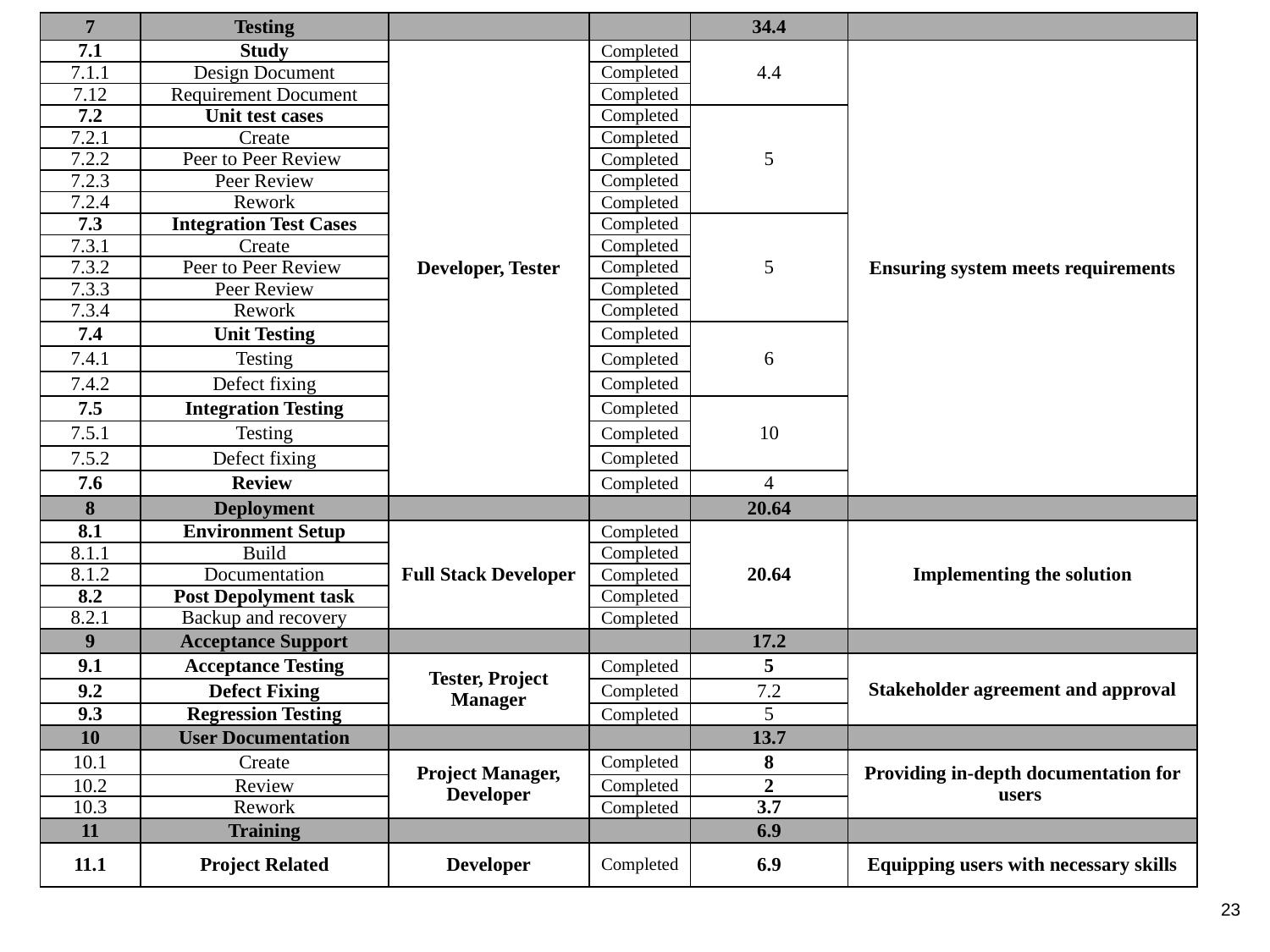

| 7 | Testing |  |  | 34.4 |  |
| --- | --- | --- | --- | --- | --- |
| 7.1 | Study | Developer, Tester | Completed | 4.4 | Ensuring system meets requirements |
| 7.1.1 | Design Document |  | Completed |  |  |
| 7.12 | Requirement Document |  | Completed |  |  |
| 7.2 | Unit test cases |  | Completed | 5 |  |
| 7.2.1 | Create |  | Completed |  |  |
| 7.2.2 | Peer to Peer Review |  | Completed |  |  |
| 7.2.3 | Peer Review |  | Completed |  |  |
| 7.2.4 | Rework |  | Completed |  |  |
| 7.3 | Integration Test Cases |  | Completed | 5 |  |
| 7.3.1 | Create |  | Completed |  |  |
| 7.3.2 | Peer to Peer Review |  | Completed |  |  |
| 7.3.3 | Peer Review |  | Completed |  |  |
| 7.3.4 | Rework |  | Completed |  |  |
| 7.4 | Unit Testing |  | Completed | 6 |  |
| 7.4.1 | Testing |  | Completed |  |  |
| 7.4.2 | Defect fixing |  | Completed |  |  |
| 7.5 | Integration Testing |  | Completed | 10 |  |
| 7.5.1 | Testing |  | Completed |  |  |
| 7.5.2 | Defect fixing |  | Completed |  |  |
| 7.6 | Review |  | Completed | 4 |  |
| 8 | Deployment |  |  | 20.64 |  |
| 8.1 | Environment Setup | Full Stack Developer | Completed | 20.64 | Implementing the solution |
| 8.1.1 | Build |  | Completed |  |  |
| 8.1.2 | Documentation |  | Completed |  |  |
| 8.2 | Post Depolyment task |  | Completed |  |  |
| 8.2.1 | Backup and recovery |  | Completed |  |  |
| 9 | Acceptance Support |  |  | 17.2 |  |
| 9.1 | Acceptance Testing | Tester, Project Manager | Completed | 5 | Stakeholder agreement and approval |
| 9.2 | Defect Fixing |  | Completed | 7.2 |  |
| 9.3 | Regression Testing |  | Completed | 5 |  |
| 10 | User Documentation |  |  | 13.7 |  |
| 10.1 | Create | Project Manager, Developer | Completed | 8 | Providing in-depth documentation for users |
| 10.2 | Review |  | Completed | 2 |  |
| 10.3 | Rework |  | Completed | 3.7 |  |
| 11 | Training |  |  | 6.9 |  |
| 11.1 | Project Related | Developer | Completed | 6.9 | Equipping users with necessary skills |
23